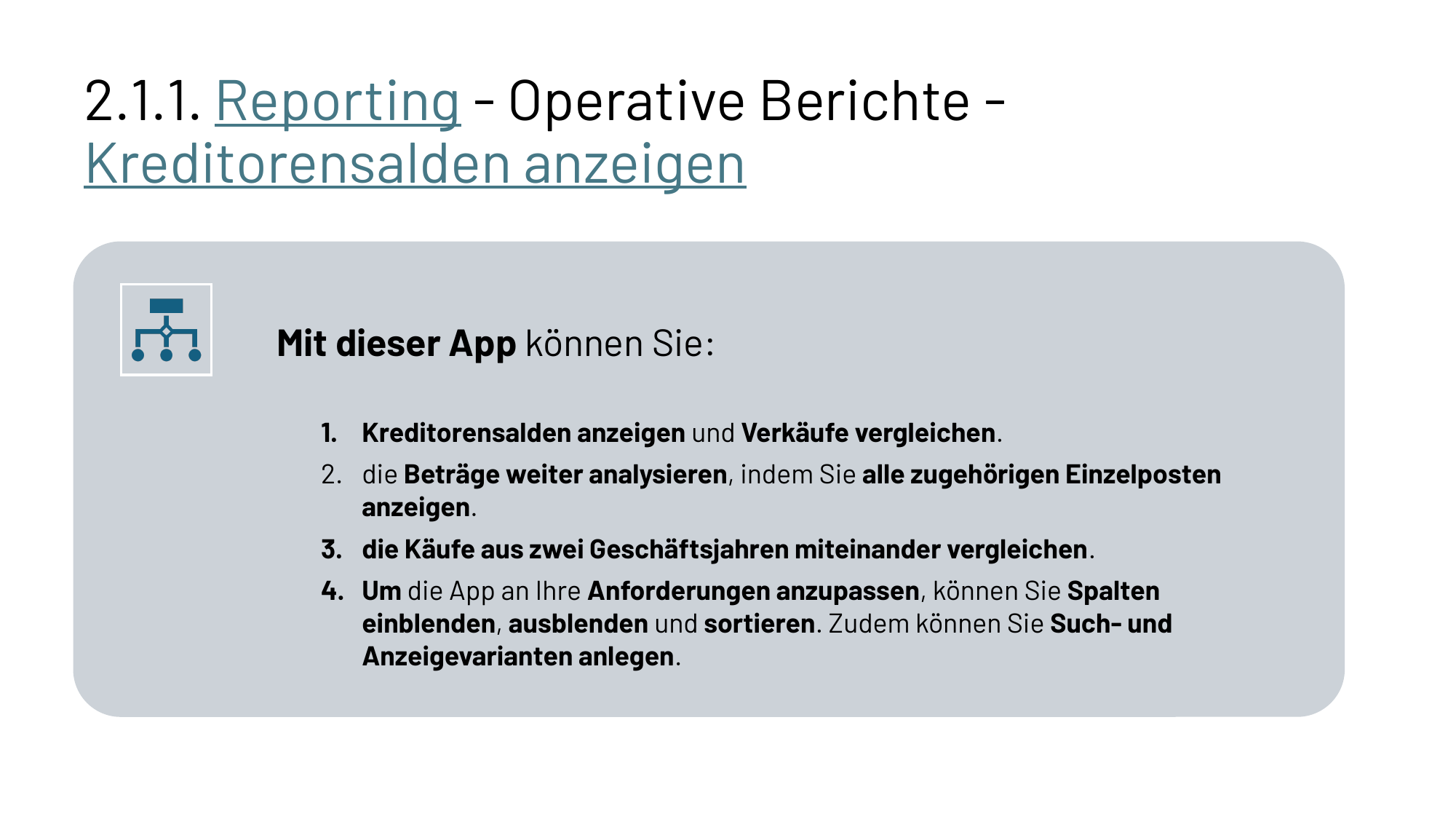

# 2.1.1. Reporting - Operative Berichte - 					Kreditorensalden anzeigen
Mit dieser App können Sie:
Kreditorensalden anzeigen und Verkäufe vergleichen.
die Beträge weiter analysieren, indem Sie alle zugehörigen Einzelposten anzeigen.
die Käufe aus zwei Geschäftsjahren miteinander vergleichen.
Um die App an Ihre Anforderungen anzupassen, können Sie Spalten einblenden, ausblenden und sortieren. Zudem können Sie Such- und Anzeigevarianten anlegen.